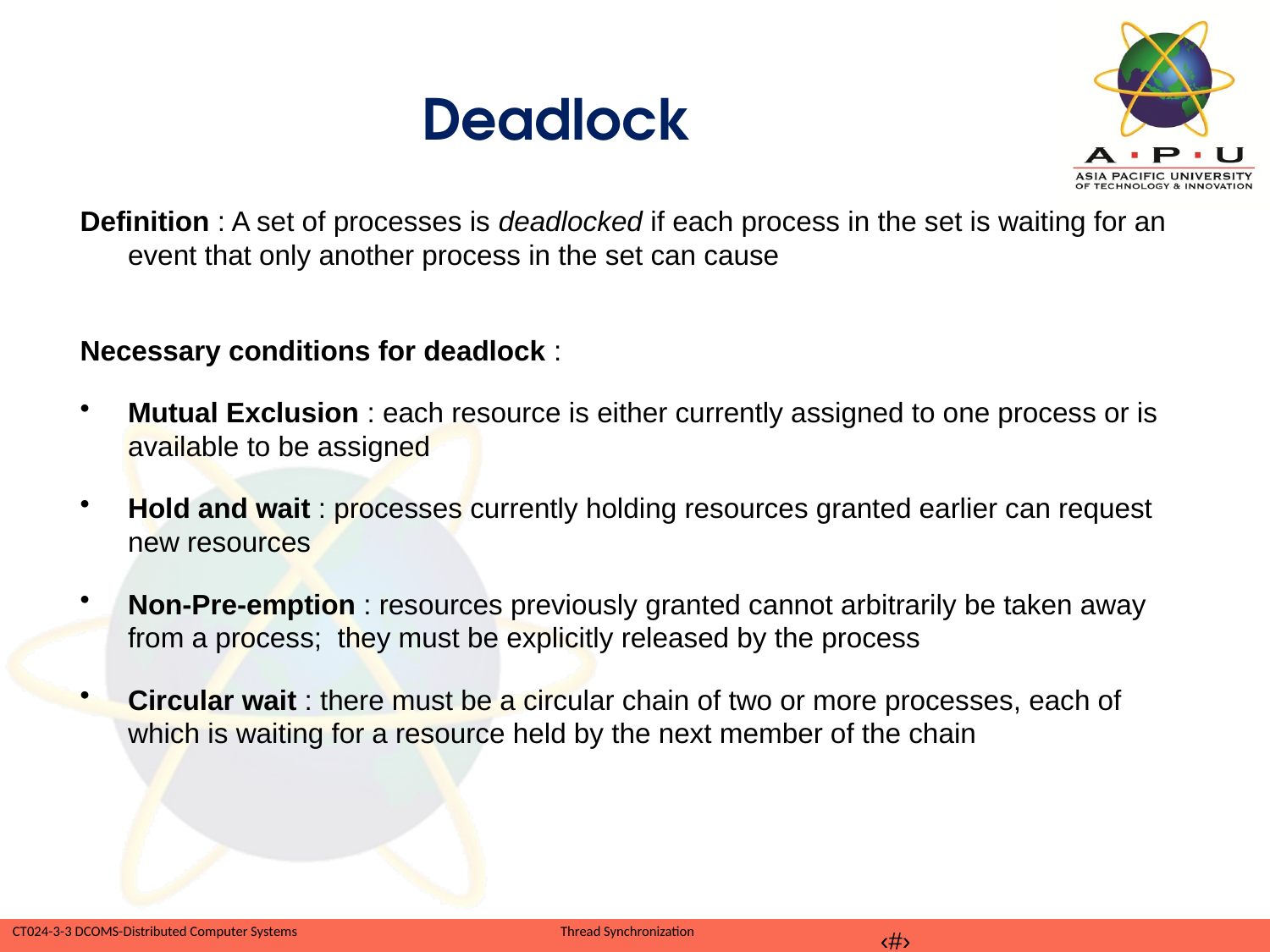

# Deadlock
Definition : A set of processes is deadlocked if each process in the set is waiting for an event that only another process in the set can cause

Necessary conditions for deadlock :
Mutual Exclusion : each resource is either currently assigned to one process or is available to be assigned
Hold and wait : processes currently holding resources granted earlier can request new resources
Non-Pre-emption : resources previously granted cannot arbitrarily be taken away from a process;  they must be explicitly released by the process
Circular wait : there must be a circular chain of two or more processes, each of which is waiting for a resource held by the next member of the chain

‹#›